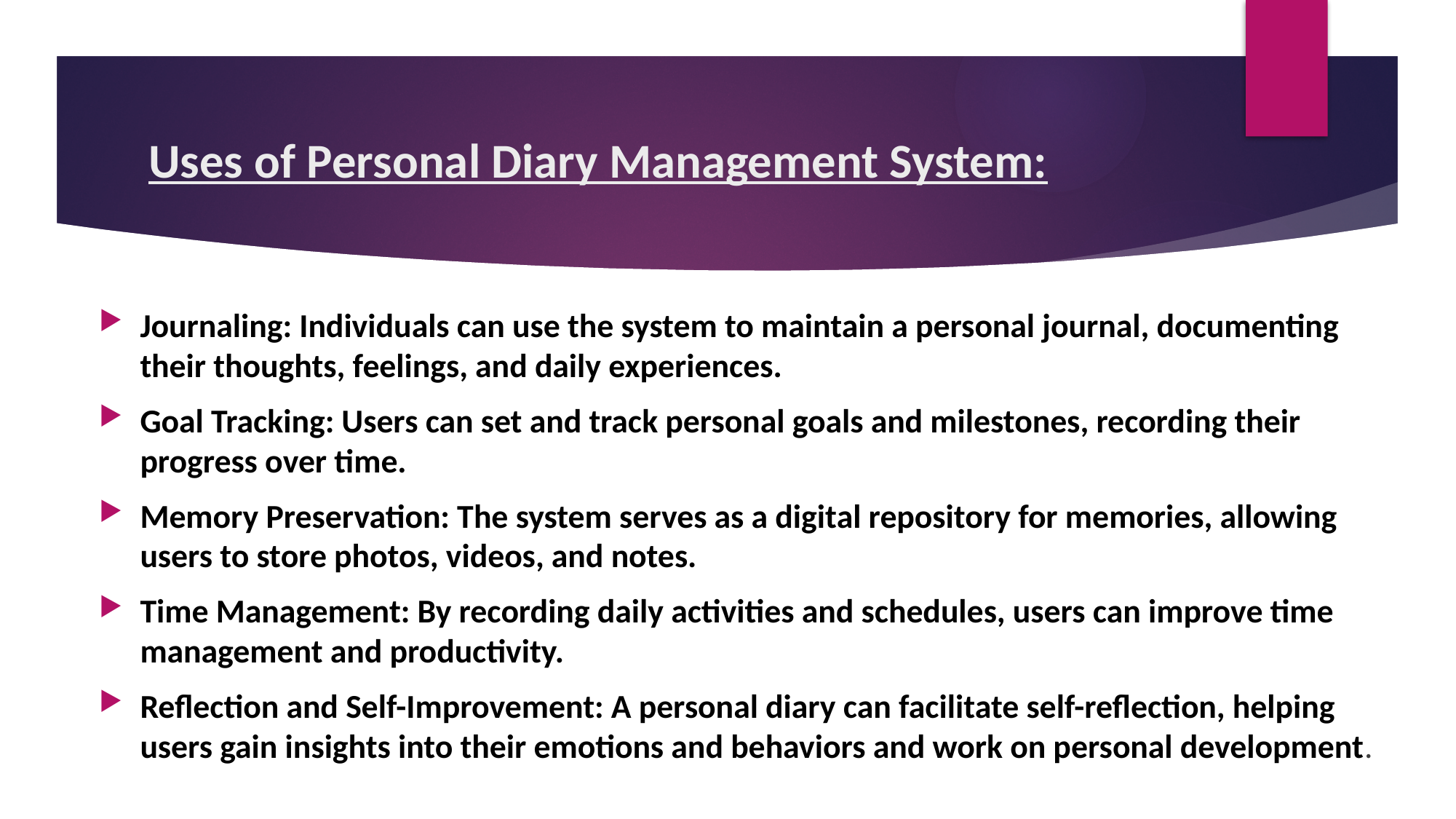

# Uses of Personal Diary Management System:
Journaling: Individuals can use the system to maintain a personal journal, documenting their thoughts, feelings, and daily experiences.
Goal Tracking: Users can set and track personal goals and milestones, recording their progress over time.
Memory Preservation: The system serves as a digital repository for memories, allowing users to store photos, videos, and notes.
Time Management: By recording daily activities and schedules, users can improve time management and productivity.
Reflection and Self-Improvement: A personal diary can facilitate self-reflection, helping users gain insights into their emotions and behaviors and work on personal development.